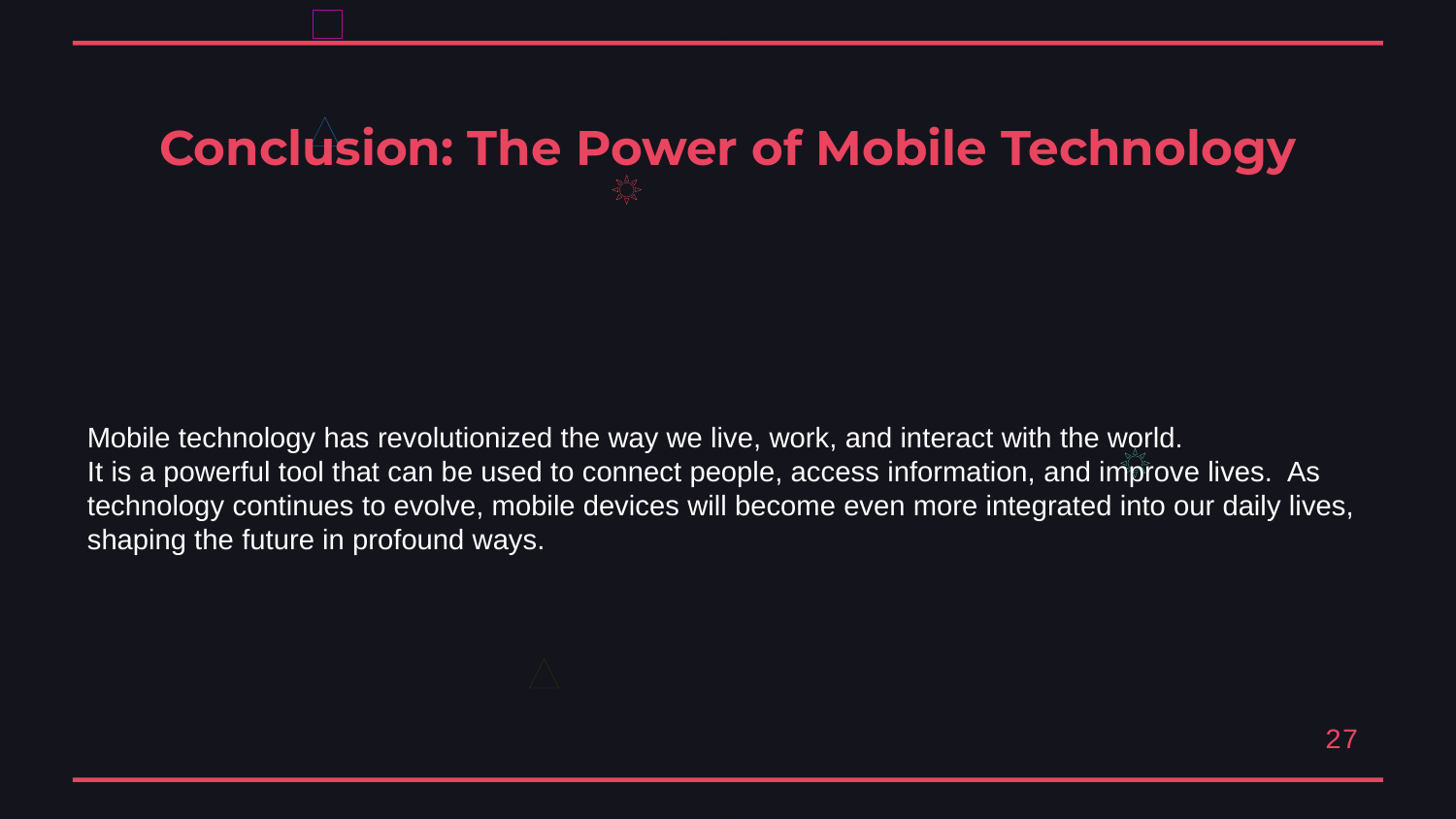

Conclusion: The Power of Mobile Technology

Mobile technology has revolutionized the way we live, work, and interact with the world.
It is a powerful tool that can be used to connect people, access information, and improve lives.  As technology continues to evolve, mobile devices will become even more integrated into our daily lives, shaping the future in profound ways.

27